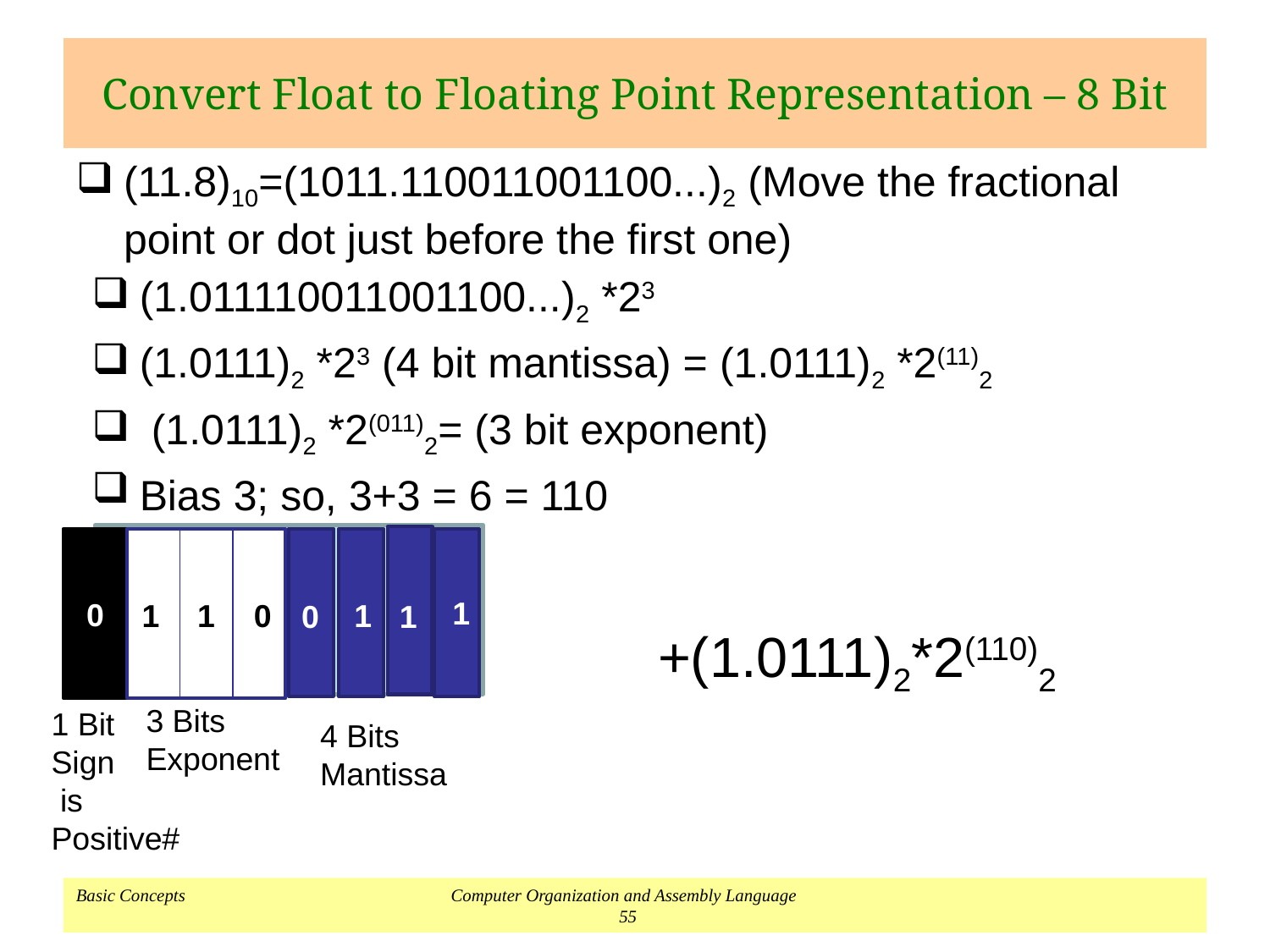

# Convert Float to Floating Point Representation – 8 Bit
(11.8)10=(1011.110011001100...)2 (Move the fractional point or dot just before the first one)

(1.011110011001100...)2 *23
(1.0111)2 *23 (4 bit mantissa) = (1.0111)2 *2(11)2
 (1.0111)2 *2(011)2= (3 bit exponent)
Bias 3; so, 3+3 = 6 = 110

0

1
1
1
1
0
1
0
+(1.0111)2*2(110)2
3 Bits
Exponent
1 Bit
Sign
 is
Positive#
4 Bits
Mantissa